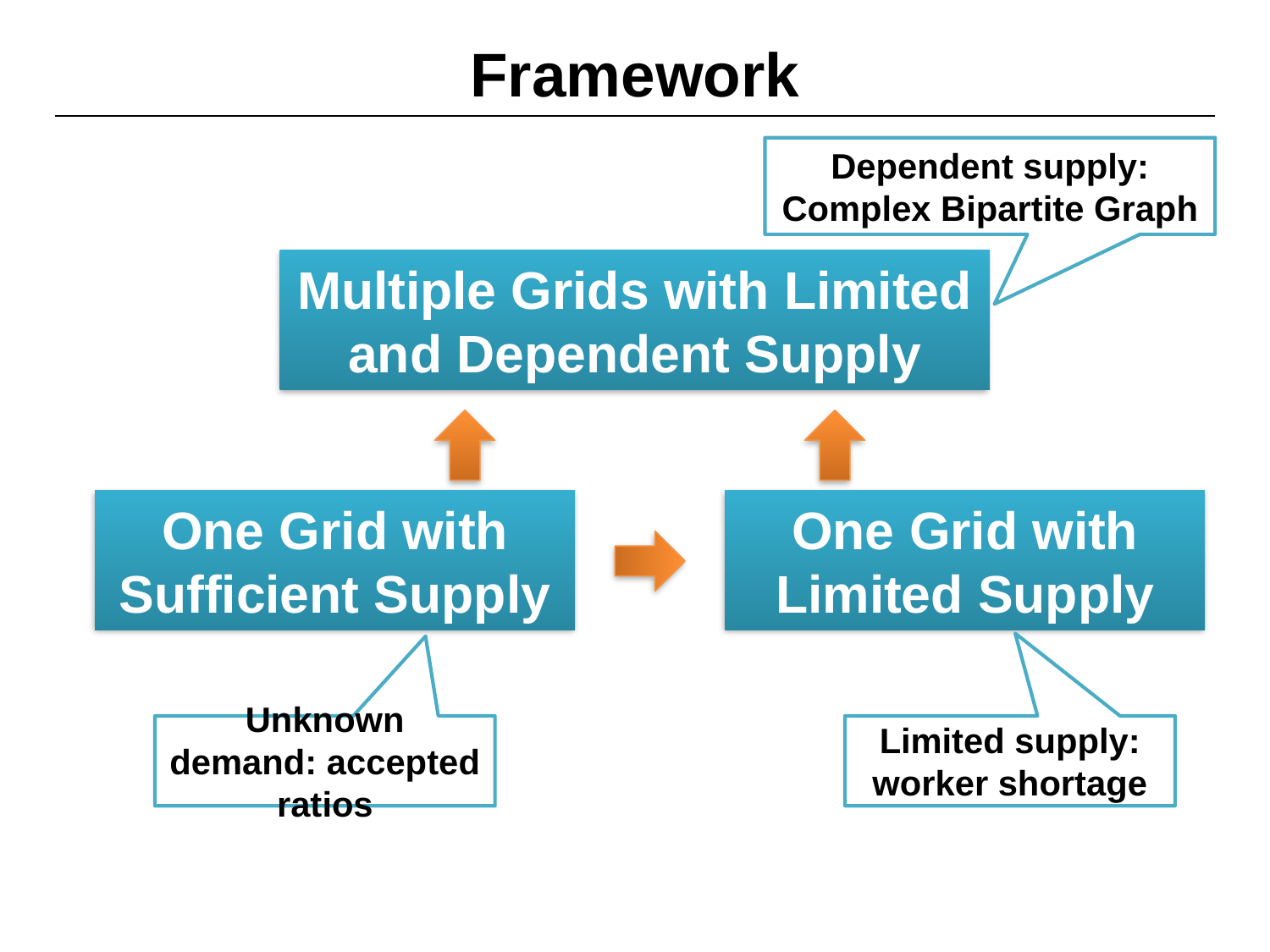

# Framework
Dependent supply: Complex Bipartite Graph
Multiple Grids with Limited and Dependent Supply

One Grid with Sufficient Supply
One Grid with Limited Supply

Unknown demand: accepted ratios
Limited supply:
worker shortage